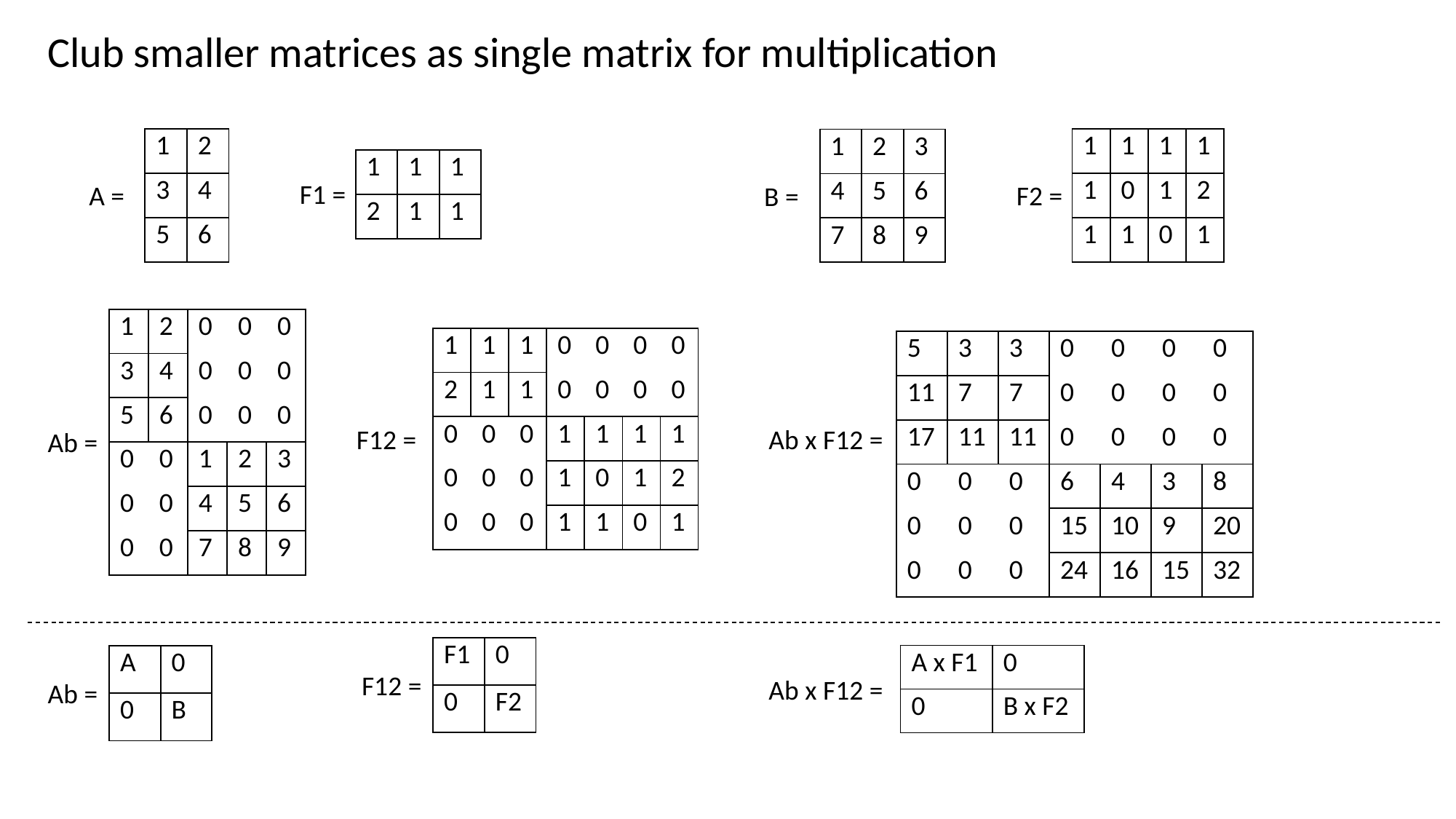

# Club smaller matrices as single matrix for multiplication
| 1 | 2 |
| --- | --- |
| 3 | 4 |
| 5 | 6 |
| 1 | 1 | 1 | 1 |
| --- | --- | --- | --- |
| 1 | 0 | 1 | 2 |
| 1 | 1 | 0 | 1 |
| 1 | 2 | 3 |
| --- | --- | --- |
| 4 | 5 | 6 |
| 7 | 8 | 9 |
| 1 | 1 | 1 |
| --- | --- | --- |
| 2 | 1 | 1 |
F1 =
A =
F2 =
B =
| 1 | 2 | 0 | 0 | 0 |
| --- | --- | --- | --- | --- |
| 3 | 4 | 0 | 0 | 0 |
| 5 | 6 | 0 | 0 | 0 |
| 0 | 0 | 1 | 2 | 3 |
| 0 | 0 | 4 | 5 | 6 |
| 0 | 0 | 7 | 8 | 9 |
| 1 | 1 | 1 | 0 | 0 | 0 | 0 |
| --- | --- | --- | --- | --- | --- | --- |
| 2 | 1 | 1 | 0 | 0 | 0 | 0 |
| 0 | 0 | 0 | 1 | 1 | 1 | 1 |
| 0 | 0 | 0 | 1 | 0 | 1 | 2 |
| 0 | 0 | 0 | 1 | 1 | 0 | 1 |
| 5 | 3 | 3 | 0 | 0 | 0 | 0 |
| --- | --- | --- | --- | --- | --- | --- |
| 11 | 7 | 7 | 0 | 0 | 0 | 0 |
| 17 | 11 | 11 | 0 | 0 | 0 | 0 |
| 0 | 0 | 0 | 6 | 4 | 3 | 8 |
| 0 | 0 | 0 | 15 | 10 | 9 | 20 |
| 0 | 0 | 0 | 24 | 16 | 15 | 32 |
F12 =
Ab x F12 =
Ab =
| F1 | 0 |
| --- | --- |
| 0 | F2 |
| A x F1 | 0 |
| --- | --- |
| 0 | B x F2 |
| A | 0 |
| --- | --- |
| 0 | B |
F12 =
Ab x F12 =
Ab =